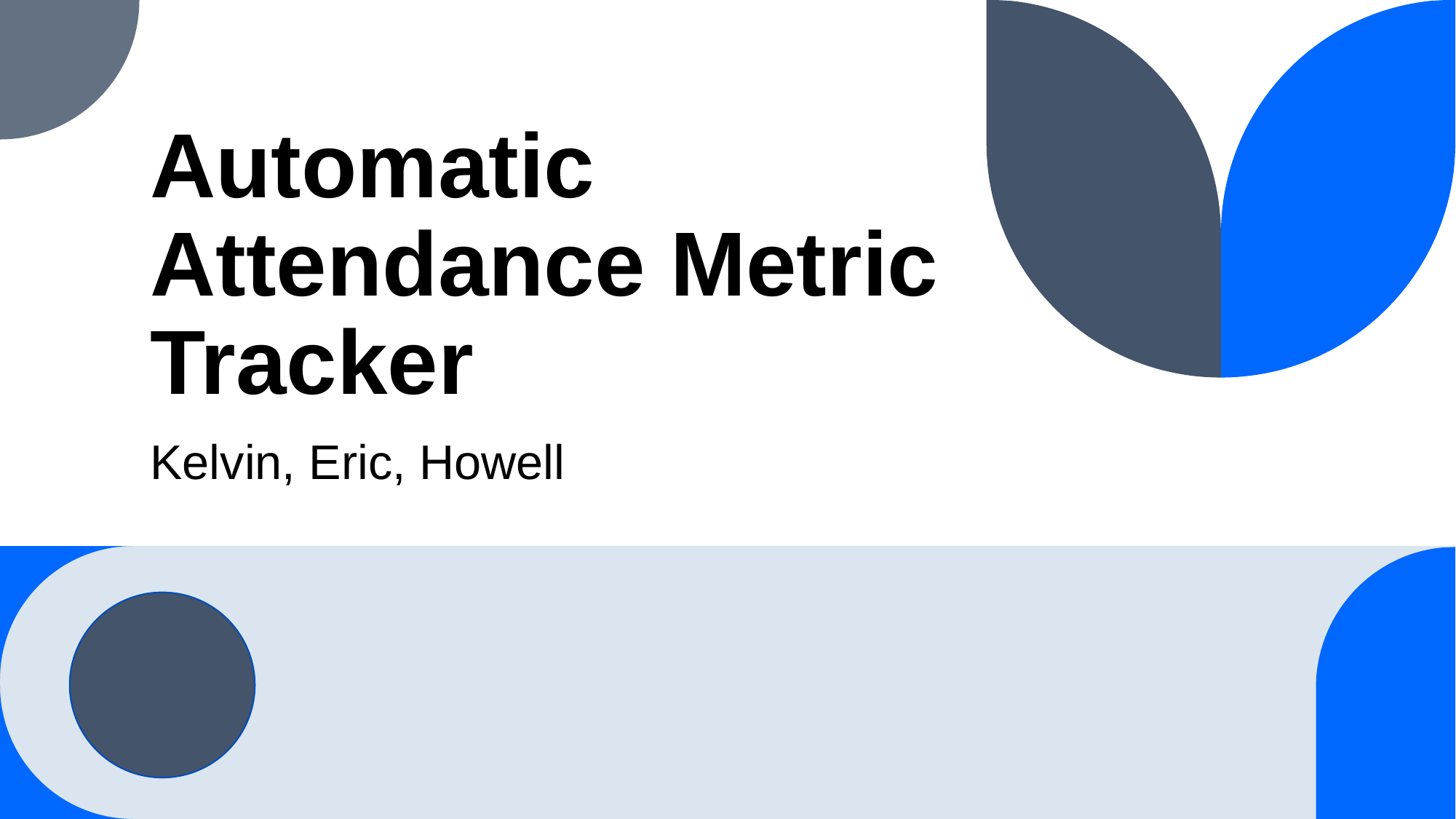

# Automatic Attendance Metric Tracker
Kelvin, Eric, Howell